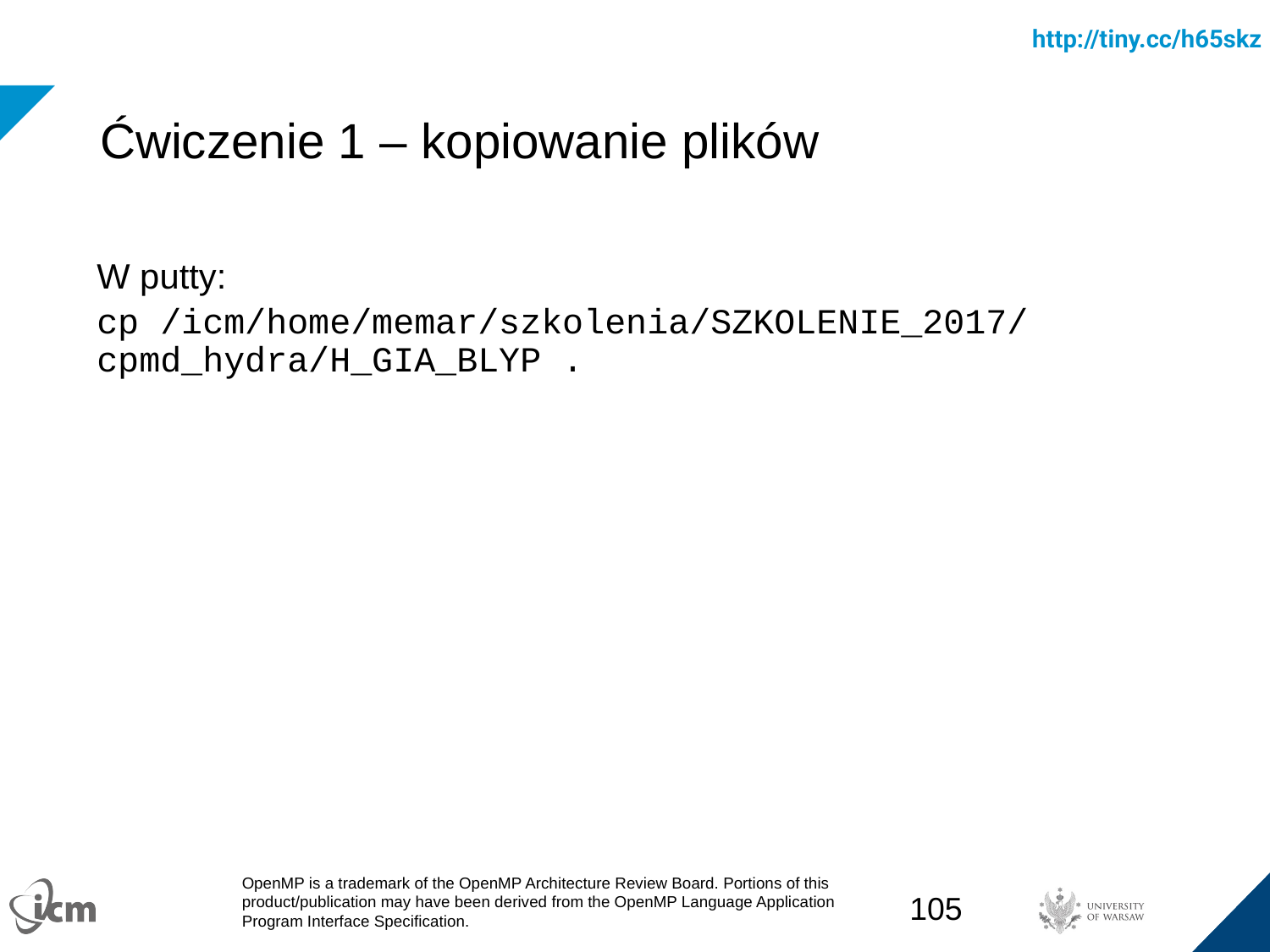

# Ćwiczenie 1 – kopiowanie plików
W putty:
cp /icm/home/memar/szkolenia/SZKOLENIE_2017/cpmd_hydra/H_GIA_BLYP .
105